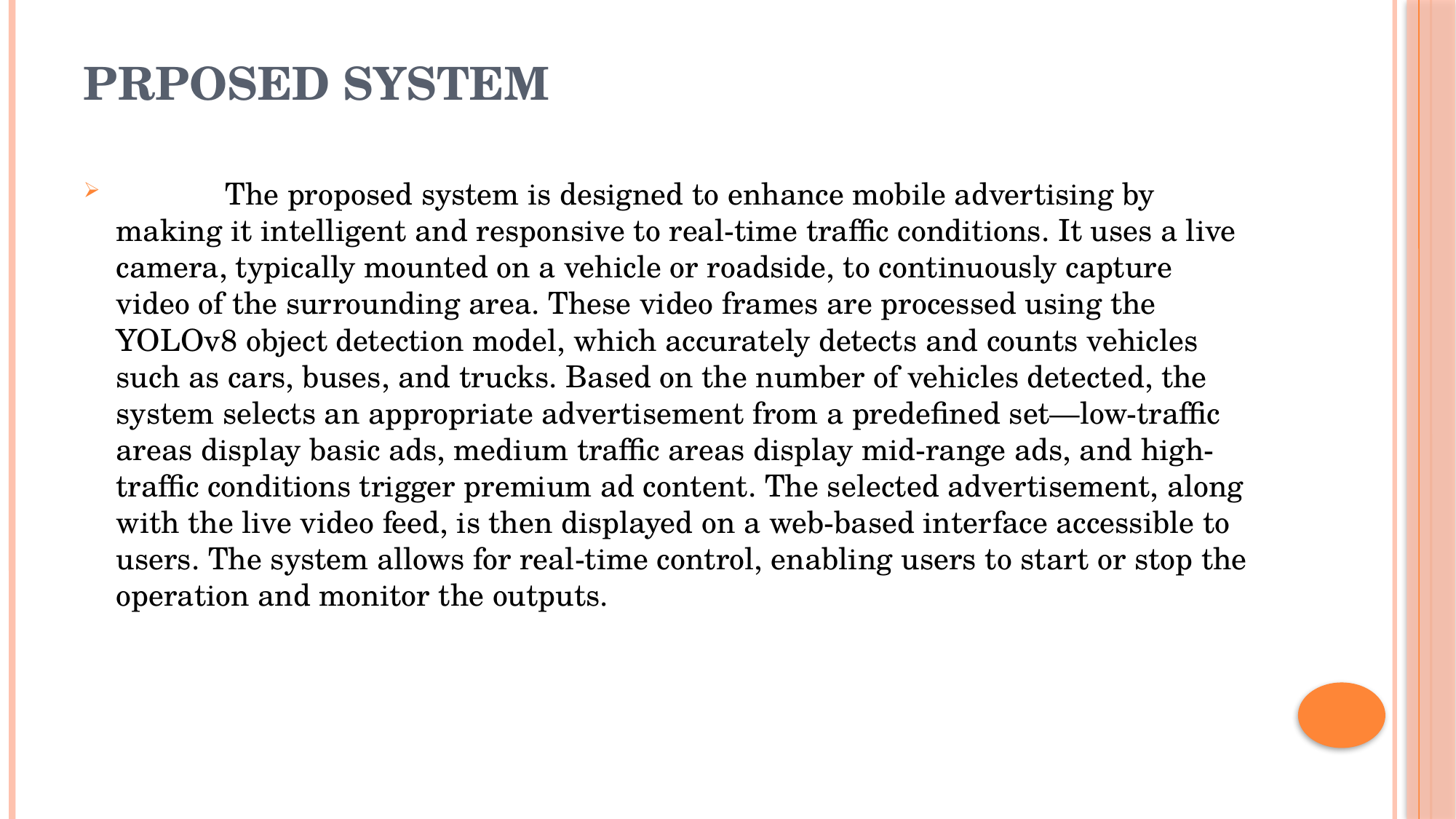

# Prposed System
             The proposed system is designed to enhance mobile advertising by making it intelligent and responsive to real-time traffic conditions. It uses a live camera, typically mounted on a vehicle or roadside, to continuously capture video of the surrounding area. These video frames are processed using the YOLOv8 object detection model, which accurately detects and counts vehicles such as cars, buses, and trucks. Based on the number of vehicles detected, the system selects an appropriate advertisement from a predefined set—low-traffic areas display basic ads, medium traffic areas display mid-range ads, and high-traffic conditions trigger premium ad content. The selected advertisement, along with the live video feed, is then displayed on a web-based interface accessible to users. The system allows for real-time control, enabling users to start or stop the operation and monitor the outputs.